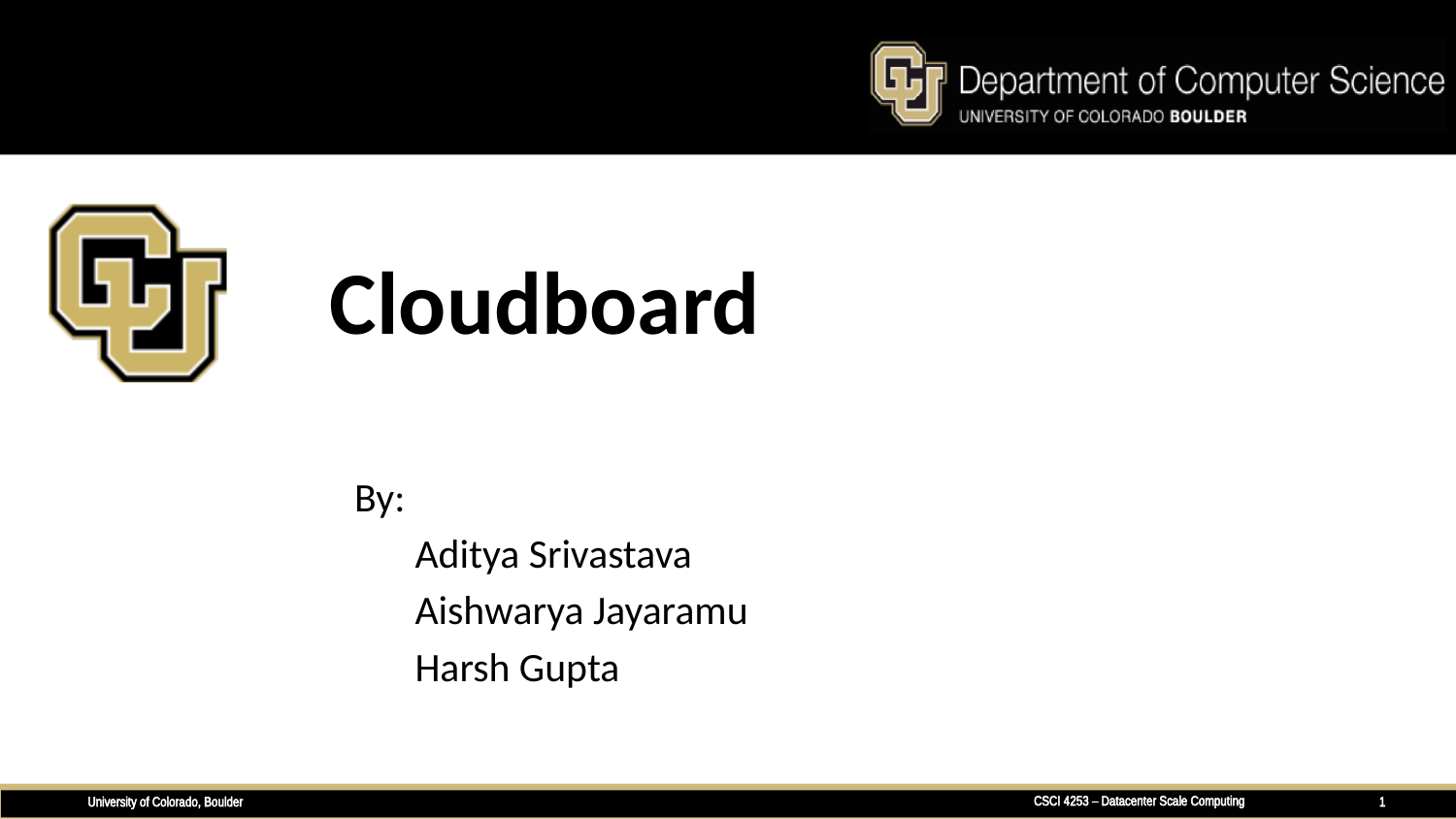

# Cloudboard
                         By:
		Aditya Srivastava
		Aishwarya Jayaramu
		Harsh Gupta